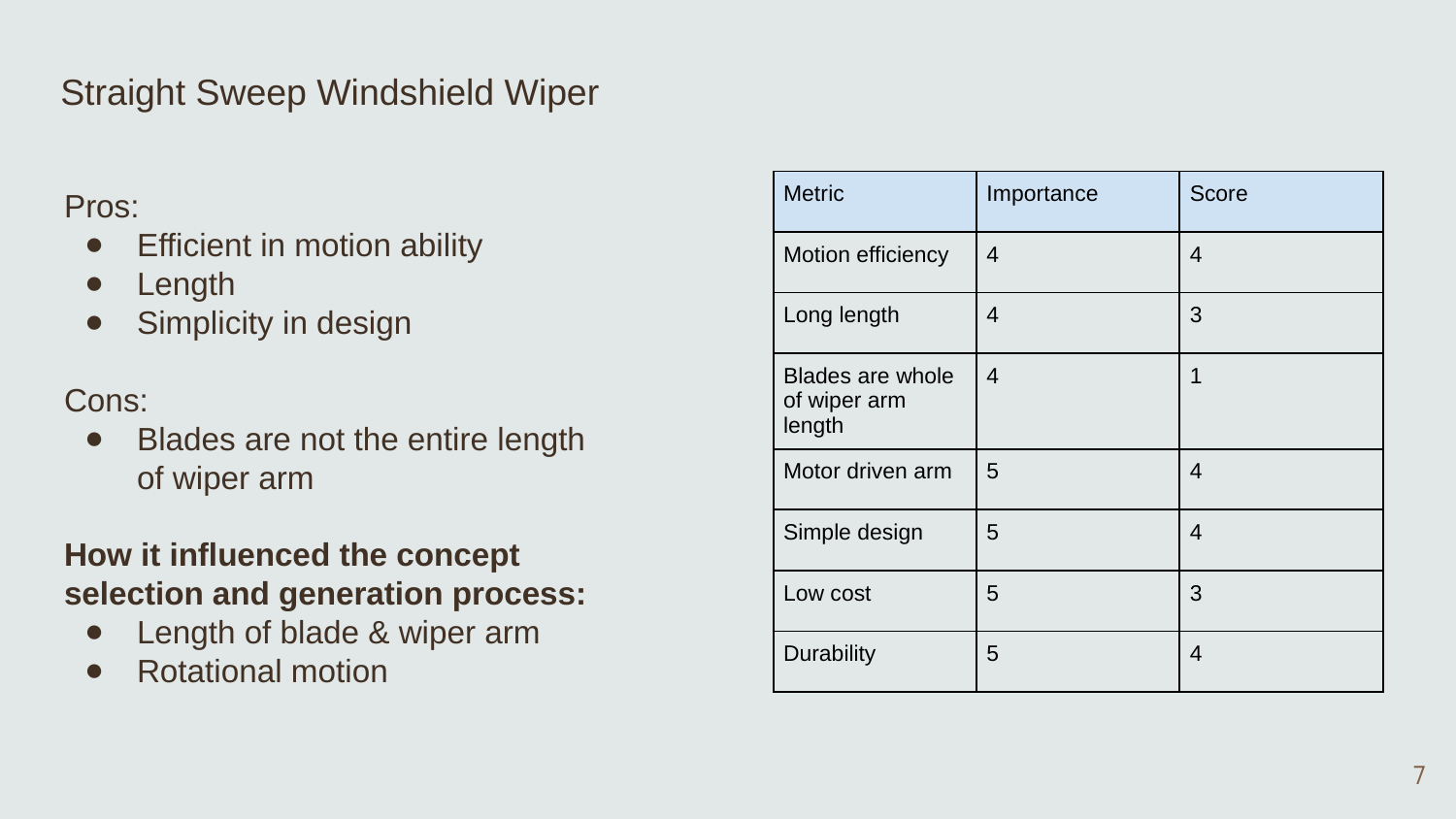

# Straight Sweep Windshield Wiper
Pros:
Efficient in motion ability
Length
Simplicity in design

Cons:
Blades are not the entire length of wiper arm

How it influenced the concept selection and generation process:
Length of blade & wiper arm
Rotational motion
| Metric | Importance | Score |
| --- | --- | --- |
| Motion efficiency | 4 | 4 |
| Long length | 4 | 3 |
| Blades are whole of wiper arm length | 4 | 1 |
| Motor driven arm | 5 | 4 |
| Simple design | 5 | 4 |
| Low cost | 5 | 3 |
| Durability | 5 | 4 |
7